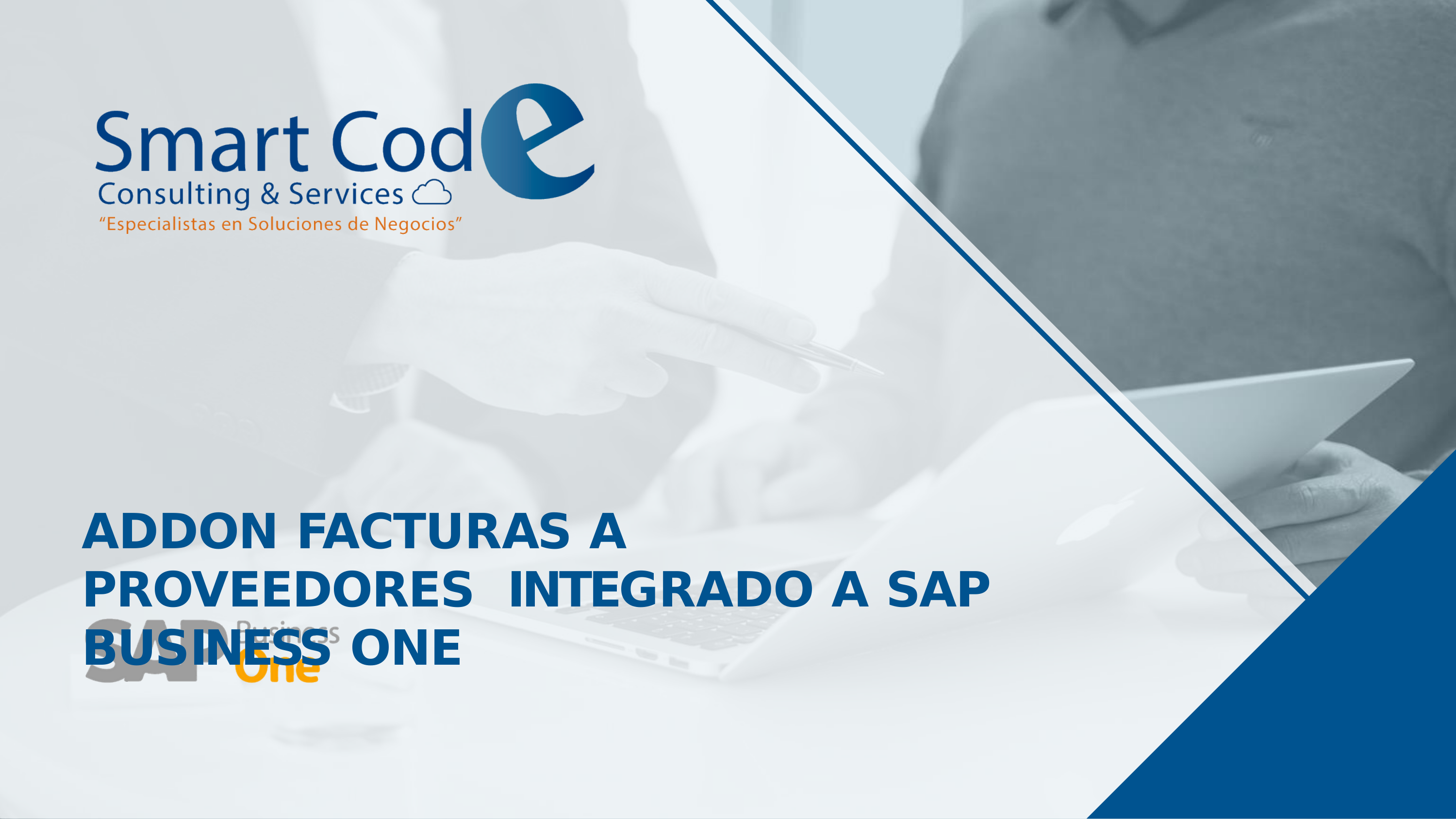

# ADDON FACTURAS A PROVEEDORES  INTEGRADO A SAP BUSINESS ONE